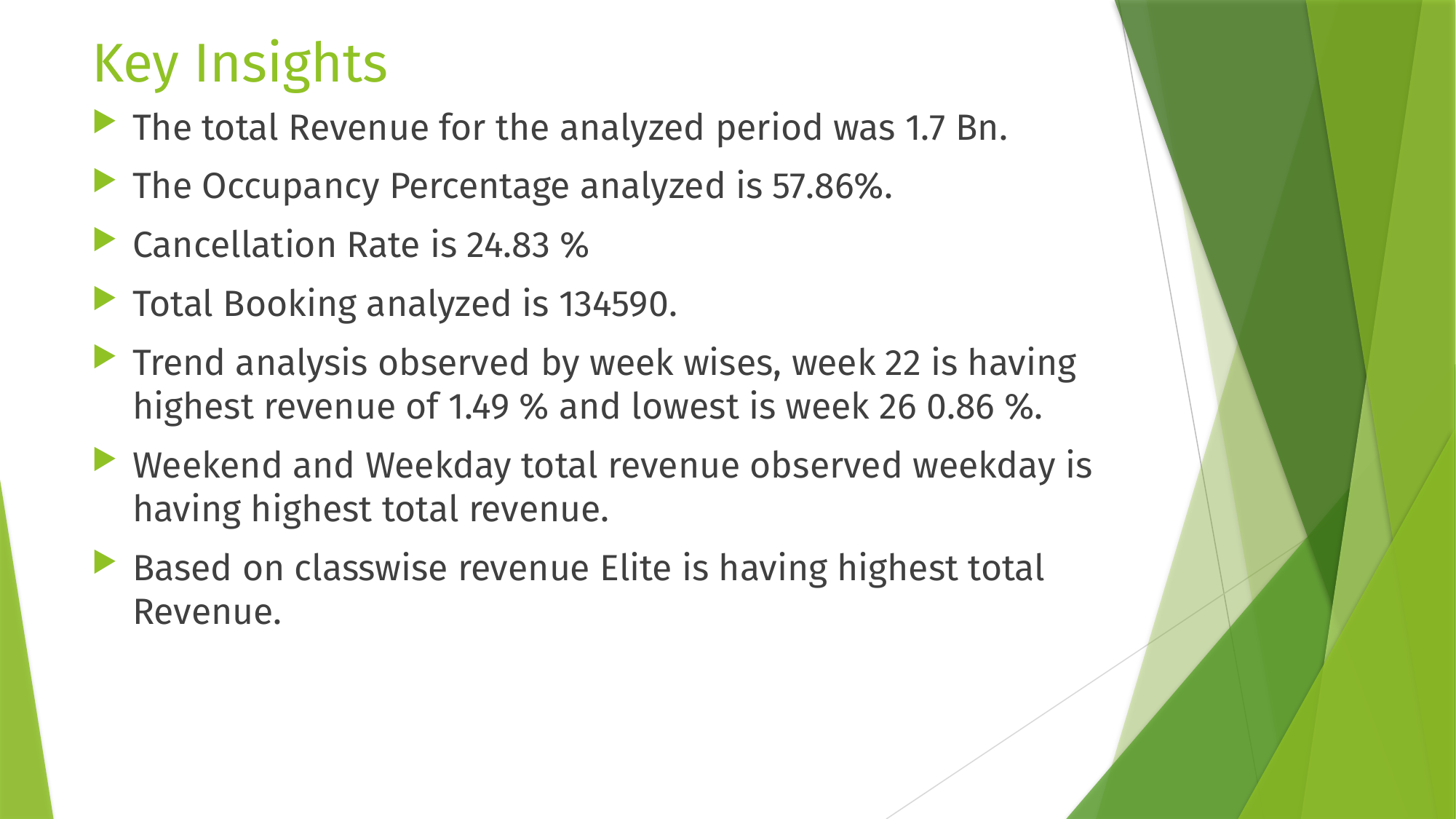

# Key Insights
The total Revenue for the analyzed period was 1.7 Bn.
The Occupancy Percentage analyzed is 57.86%.
Cancellation Rate is 24.83 %
Total Booking analyzed is 134590.
Trend analysis observed by week wises, week 22 is having highest revenue of 1.49 % and lowest is week 26 0.86 %.
Weekend and Weekday total revenue observed weekday is having highest total revenue.
Based on classwise revenue Elite is having highest total Revenue.